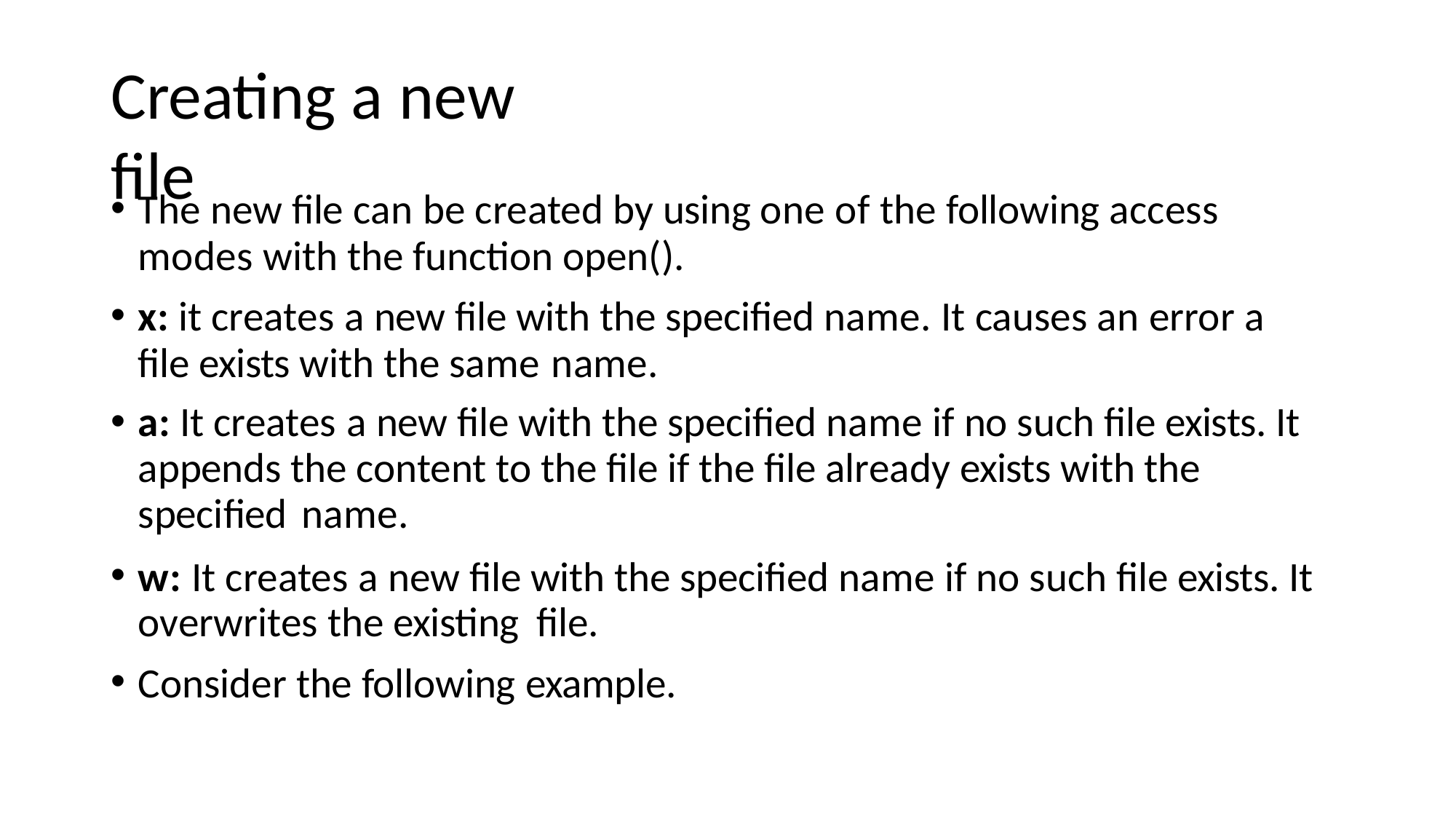

# Creating a new file
The new file can be created by using one of the following access  modes with the function open().
x: it creates a new file with the specified name. It causes an error a  file exists with the same name.
a: It creates a new file with the specified name if no such file exists. It  appends the content to the file if the file already exists with the  specified name.
w: It creates a new file with the specified name if no such file exists. It  overwrites the existing file.
Consider the following example.